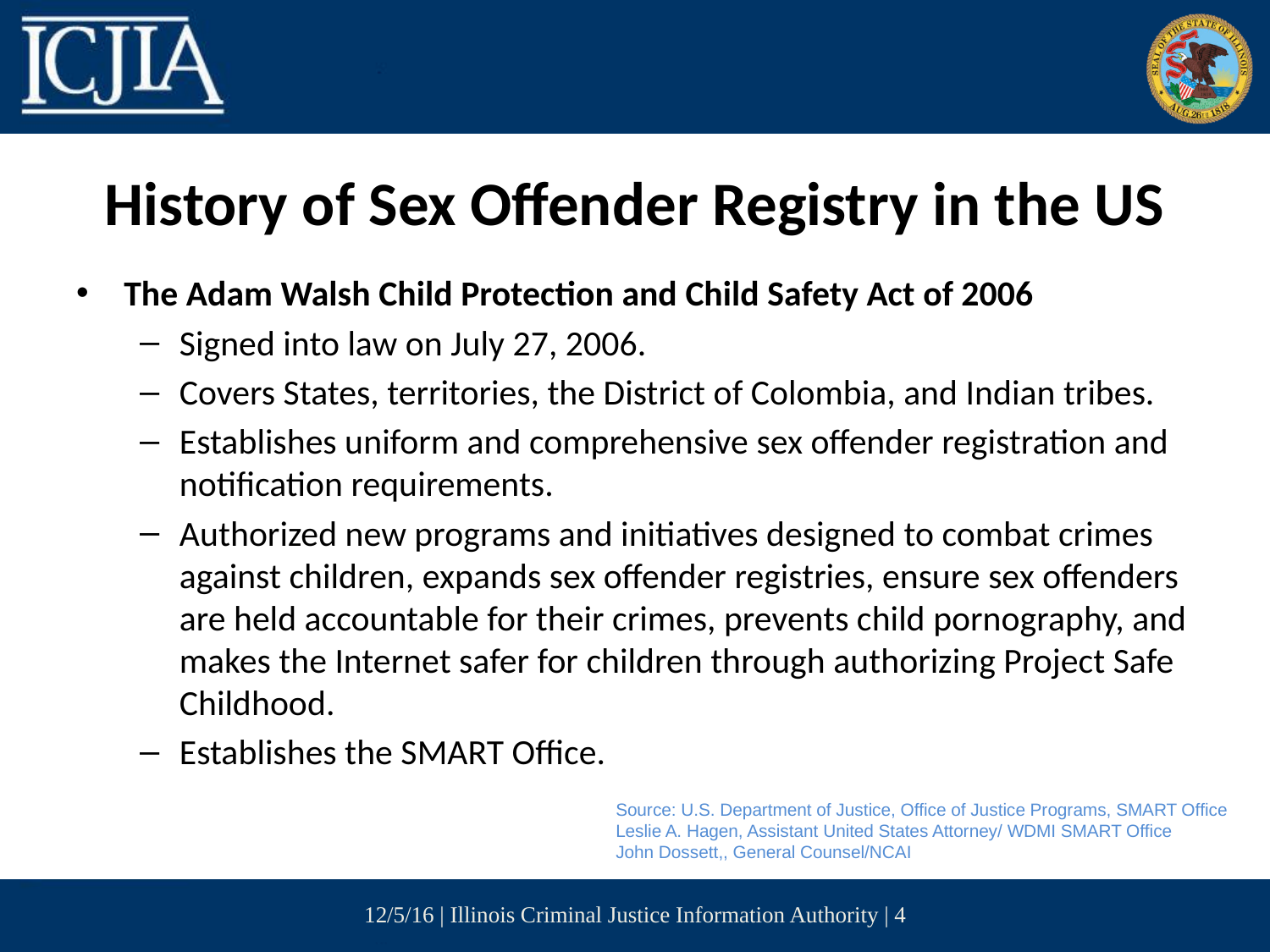

# History of Sex Offender Registry in the US
The Adam Walsh Child Protection and Child Safety Act of 2006
Signed into law on July 27, 2006.
Covers States, territories, the District of Colombia, and Indian tribes.
Establishes uniform and comprehensive sex offender registration and notification requirements.
Authorized new programs and initiatives designed to combat crimes against children, expands sex offender registries, ensure sex offenders are held accountable for their crimes, prevents child pornography, and makes the Internet safer for children through authorizing Project Safe Childhood.
Establishes the SMART Office.
Source: U.S. Department of Justice, Office of Justice Programs, SMART Office
Leslie A. Hagen, Assistant United States Attorney/ WDMI SMART Office
John Dossett,, General Counsel/NCAI
12/5/16 | Illinois Criminal Justice Information Authority | 4